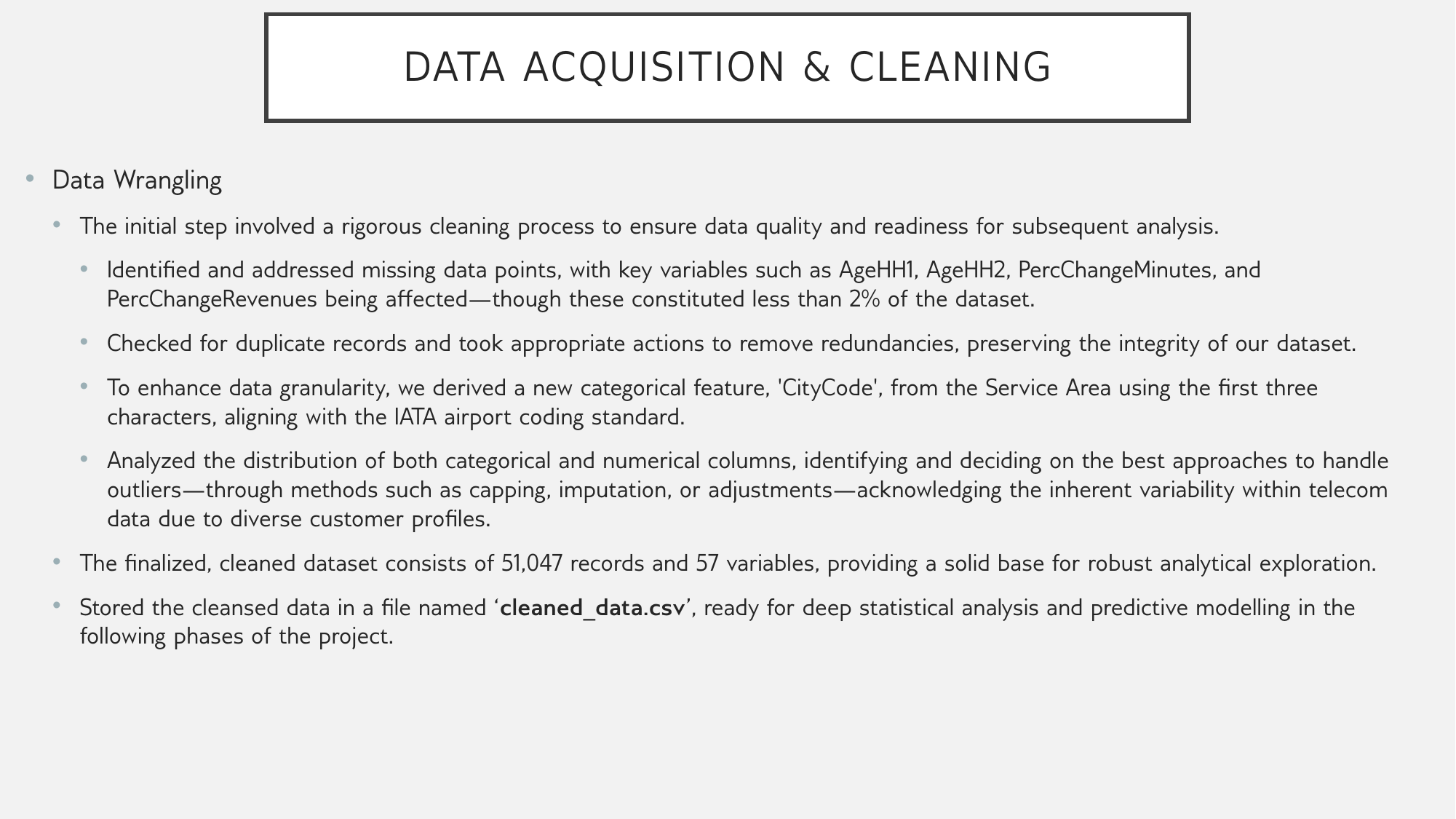

# Data Acquisition & Cleaning
Data Wrangling
The initial step involved a rigorous cleaning process to ensure data quality and readiness for subsequent analysis.
Identified and addressed missing data points, with key variables such as AgeHH1, AgeHH2, PercChangeMinutes, and PercChangeRevenues being affected—though these constituted less than 2% of the dataset.
Checked for duplicate records and took appropriate actions to remove redundancies, preserving the integrity of our dataset.
To enhance data granularity, we derived a new categorical feature, 'CityCode', from the Service Area using the first three characters, aligning with the IATA airport coding standard.
Analyzed the distribution of both categorical and numerical columns, identifying and deciding on the best approaches to handle outliers—through methods such as capping, imputation, or adjustments—acknowledging the inherent variability within telecom data due to diverse customer profiles.
The finalized, cleaned dataset consists of 51,047 records and 57 variables, providing a solid base for robust analytical exploration.
Stored the cleansed data in a file named ‘cleaned_data.csv’, ready for deep statistical analysis and predictive modelling in the following phases of the project.